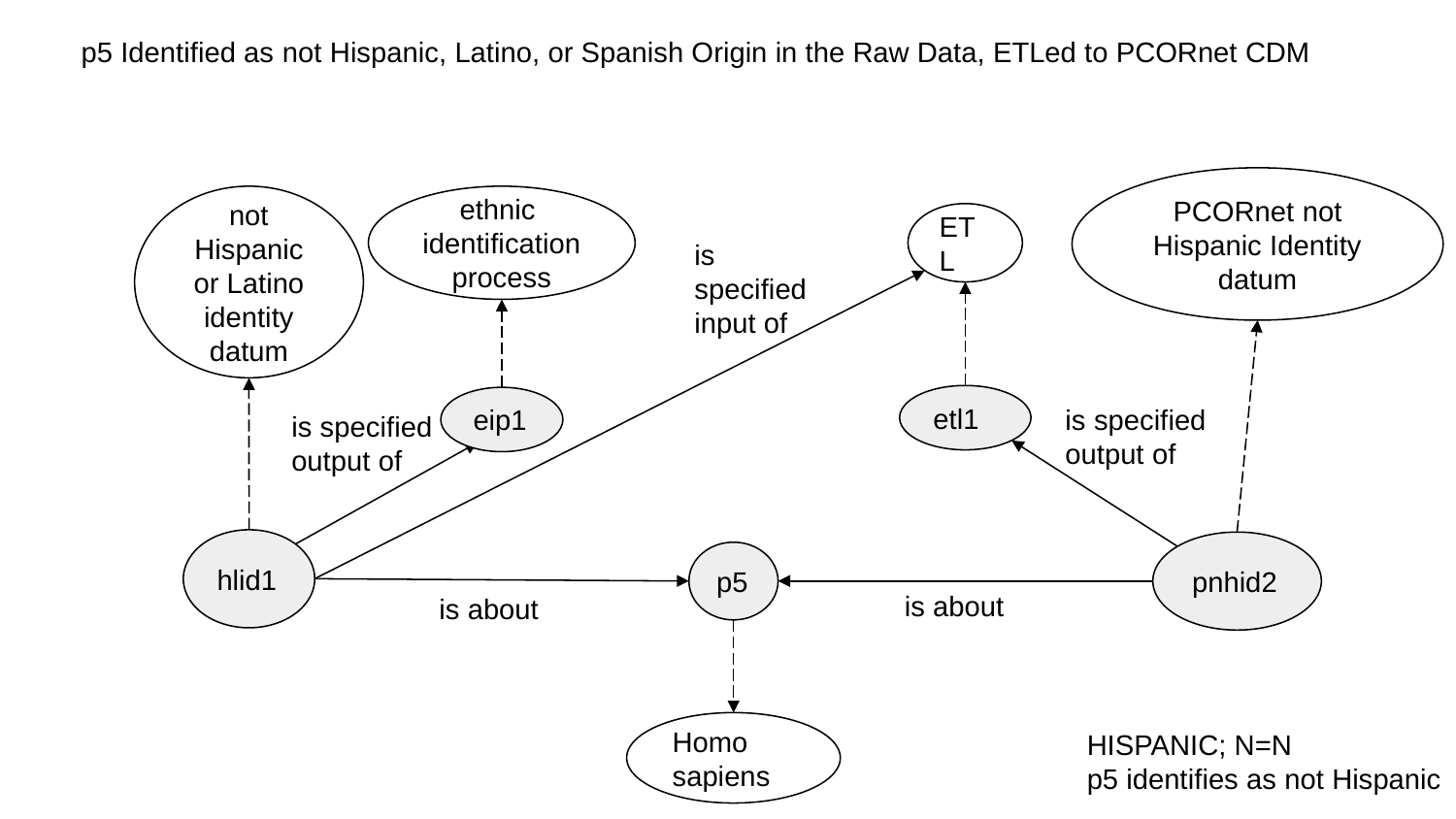

# p5 Identified as not Hispanic, Latino, or Spanish Origin in the Raw Data, ETLed to PCORnet CDM
PCORnet not Hispanic Identity datum
not Hispanic or Latino identity datum
ethnic
identification process
ETL
is specified input of
etl1
eip1
is specified output of
is specified output of
hlid1
pnhid2
p5
is about
is about
Homo sapiens
HISPANIC; N=N
p5 identifies as not Hispanic